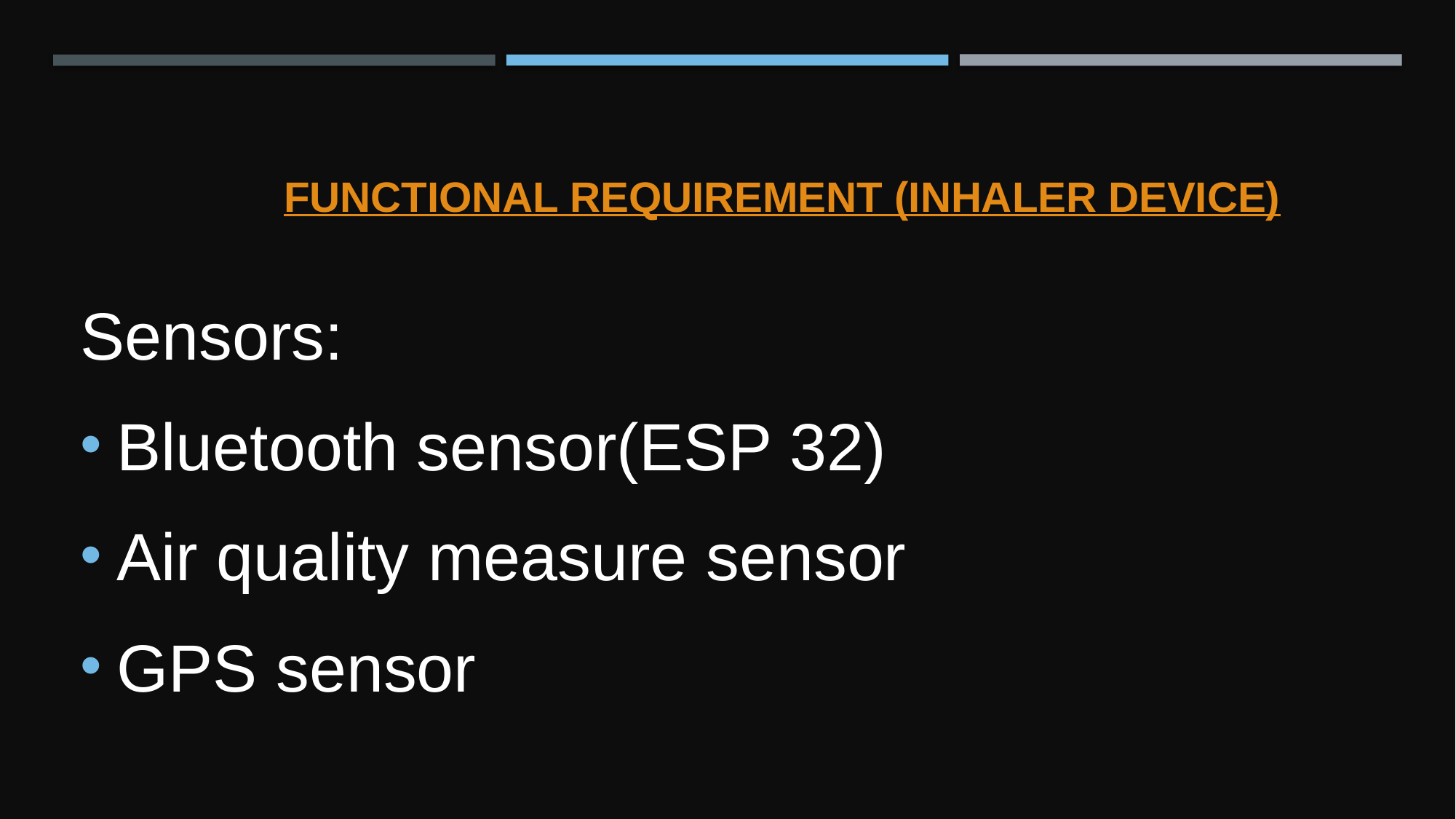

# Functional requirement (inhaler device)
Sensors:
Bluetooth sensor(ESP 32)
Air quality measure sensor
GPS sensor